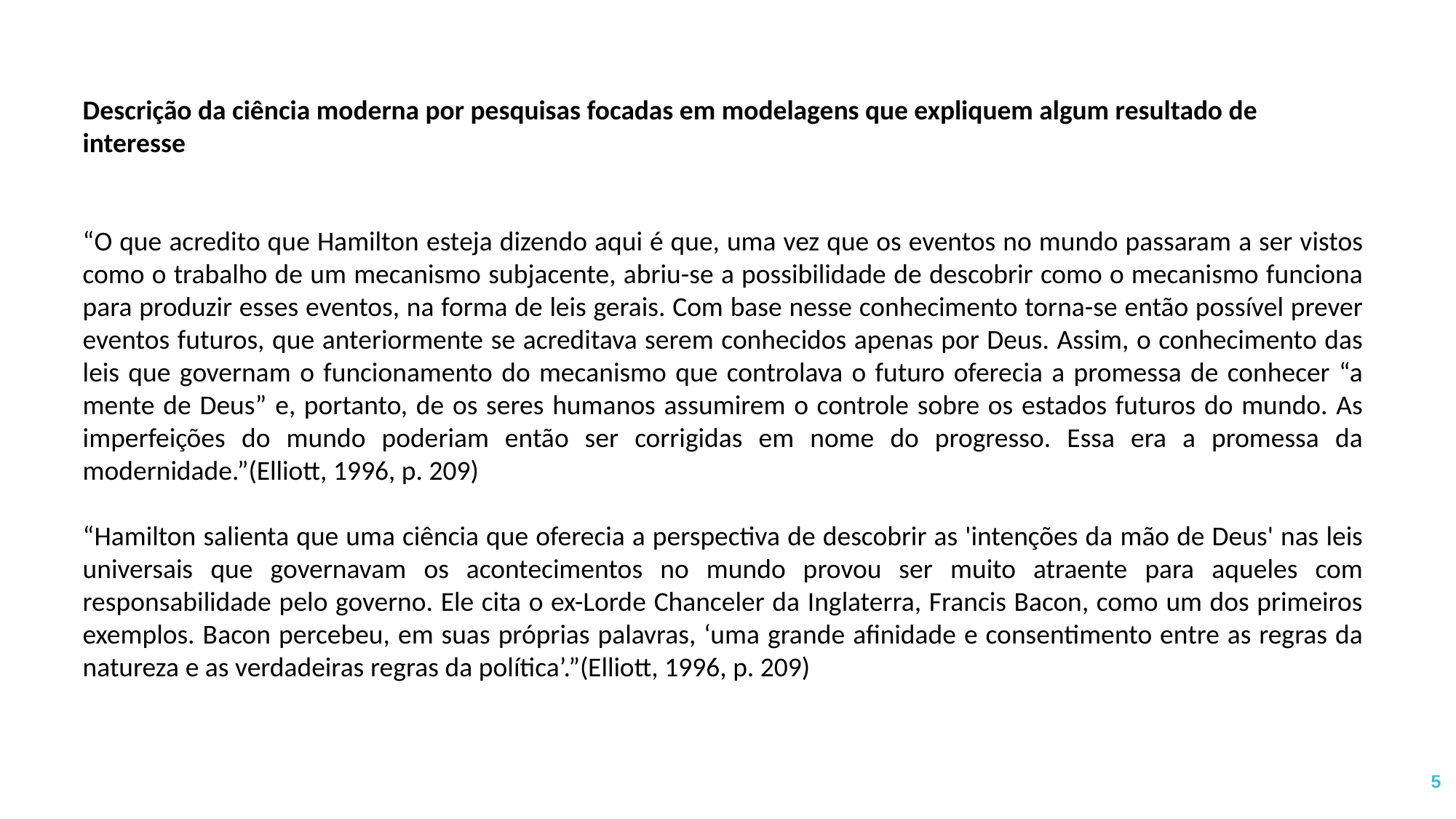

Descrição da ciência moderna por pesquisas focadas em modelagens que expliquem algum resultado de interesse

“O que acredito que Hamilton esteja dizendo aqui é que, uma vez que os eventos no mundo passaram a ser vistos como o trabalho de um mecanismo subjacente, abriu-se a possibilidade de descobrir como o mecanismo funciona para produzir esses eventos, na forma de leis gerais. Com base nesse conhecimento torna-se então possível prever eventos futuros, que anteriormente se acreditava serem conhecidos apenas por Deus. Assim, o conhecimento das leis que governam o funcionamento do mecanismo que controlava o futuro oferecia a promessa de conhecer “a mente de Deus” e, portanto, de os seres humanos assumirem o controle sobre os estados futuros do mundo. As imperfeições do mundo poderiam então ser corrigidas em nome do progresso. Essa era a promessa da modernidade.”(Elliott, 1996, p. 209)

“Hamilton salienta que uma ciência que oferecia a perspectiva de descobrir as 'intenções da mão de Deus' nas leis universais que governavam os acontecimentos no mundo provou ser muito atraente para aqueles com responsabilidade pelo governo. Ele cita o ex-Lorde Chanceler da Inglaterra, Francis Bacon, como um dos primeiros exemplos. Bacon percebeu, em suas próprias palavras, ‘uma grande afinidade e consentimento entre as regras da natureza e as verdadeiras regras da política’.”(Elliott, 1996, p. 209)
5